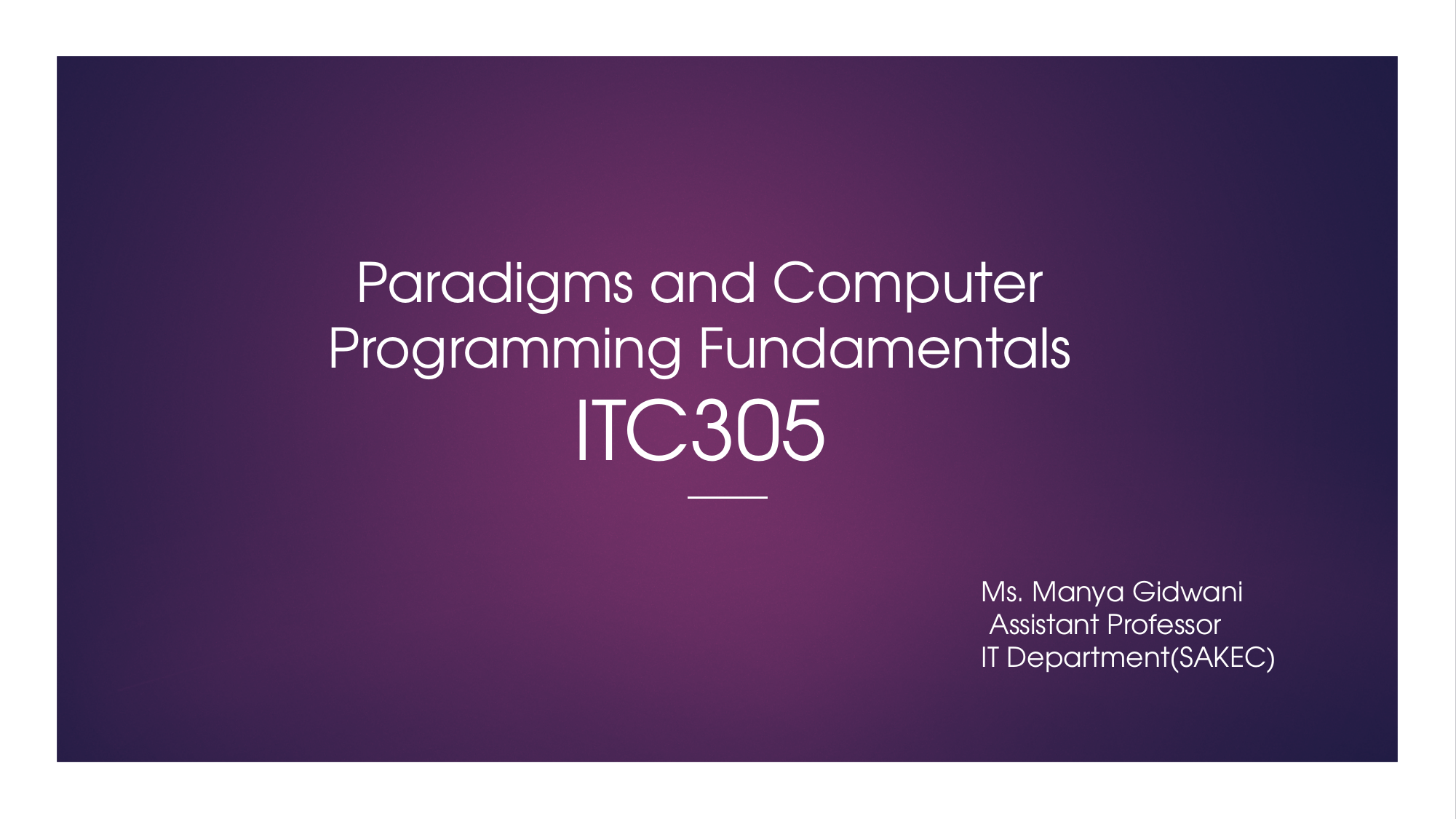

# Paradigms and Computer
Programming Fundamentals
ITC305
Ms. Manya Gidwani
 Assistant Professor
IT Department(SAKEC)